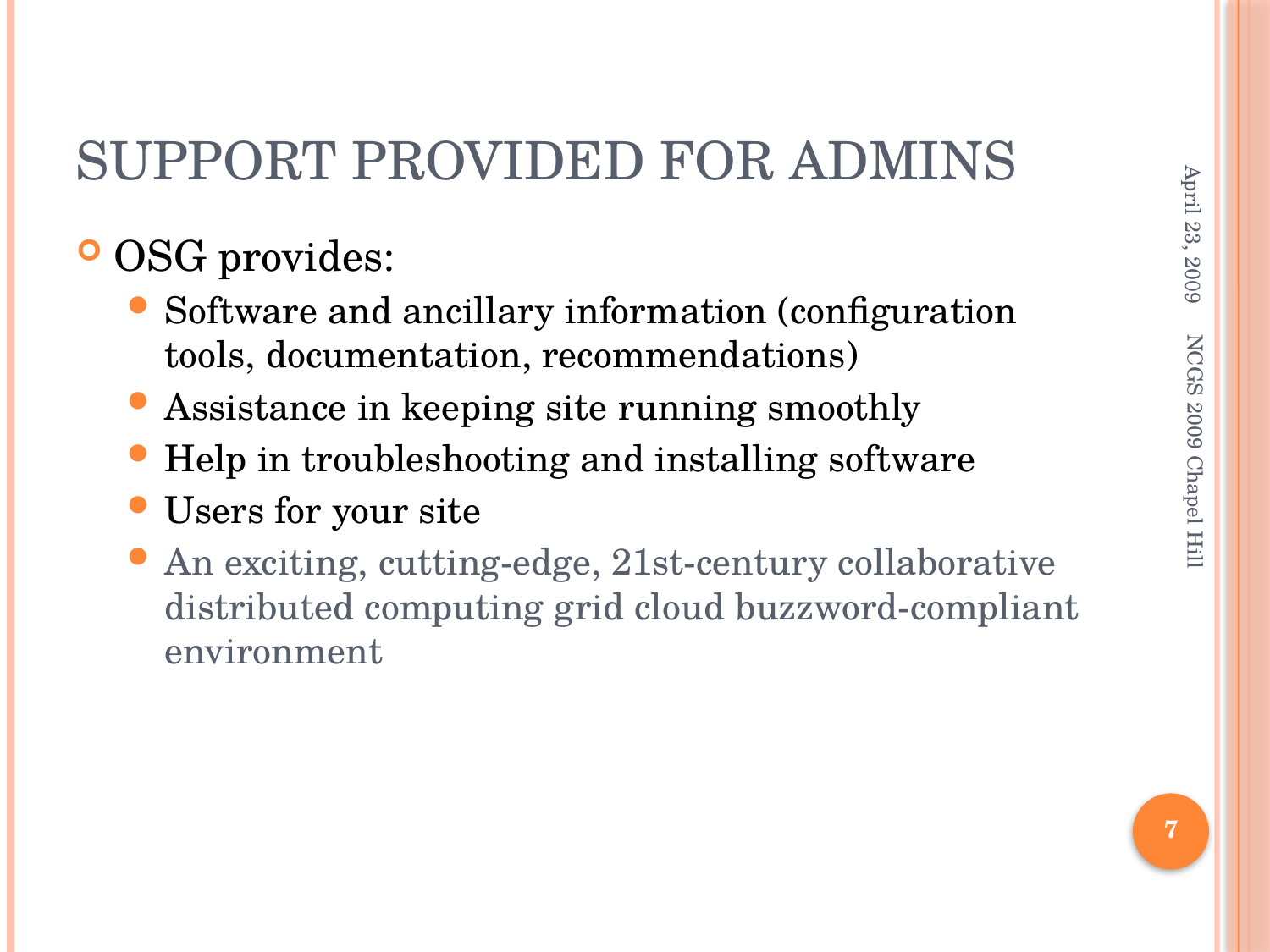

# Support provided for admins
April 23, 2009
OSG provides:
Software and ancillary information (configuration tools, documentation, recommendations)
Assistance in keeping site running smoothly
Help in troubleshooting and installing software
Users for your site
An exciting, cutting-edge, 21st-century collaborative distributed computing grid cloud buzzword-compliant environment

NCGS 2009 Chapel Hill
7